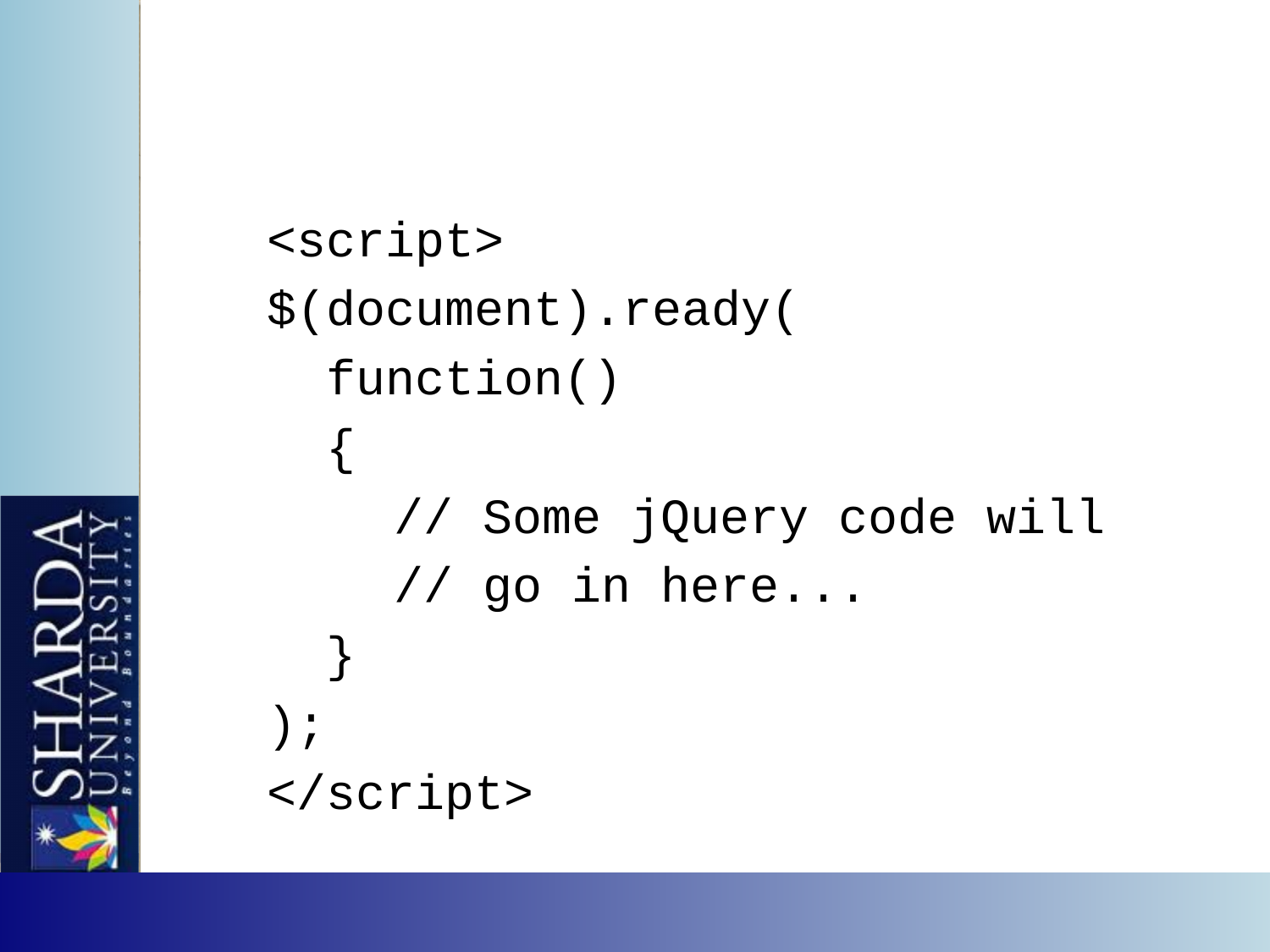

#
<script>
$(document).ready(
  function()
  {
	// Some jQuery code will
	// go in here...
  }
);
</script>